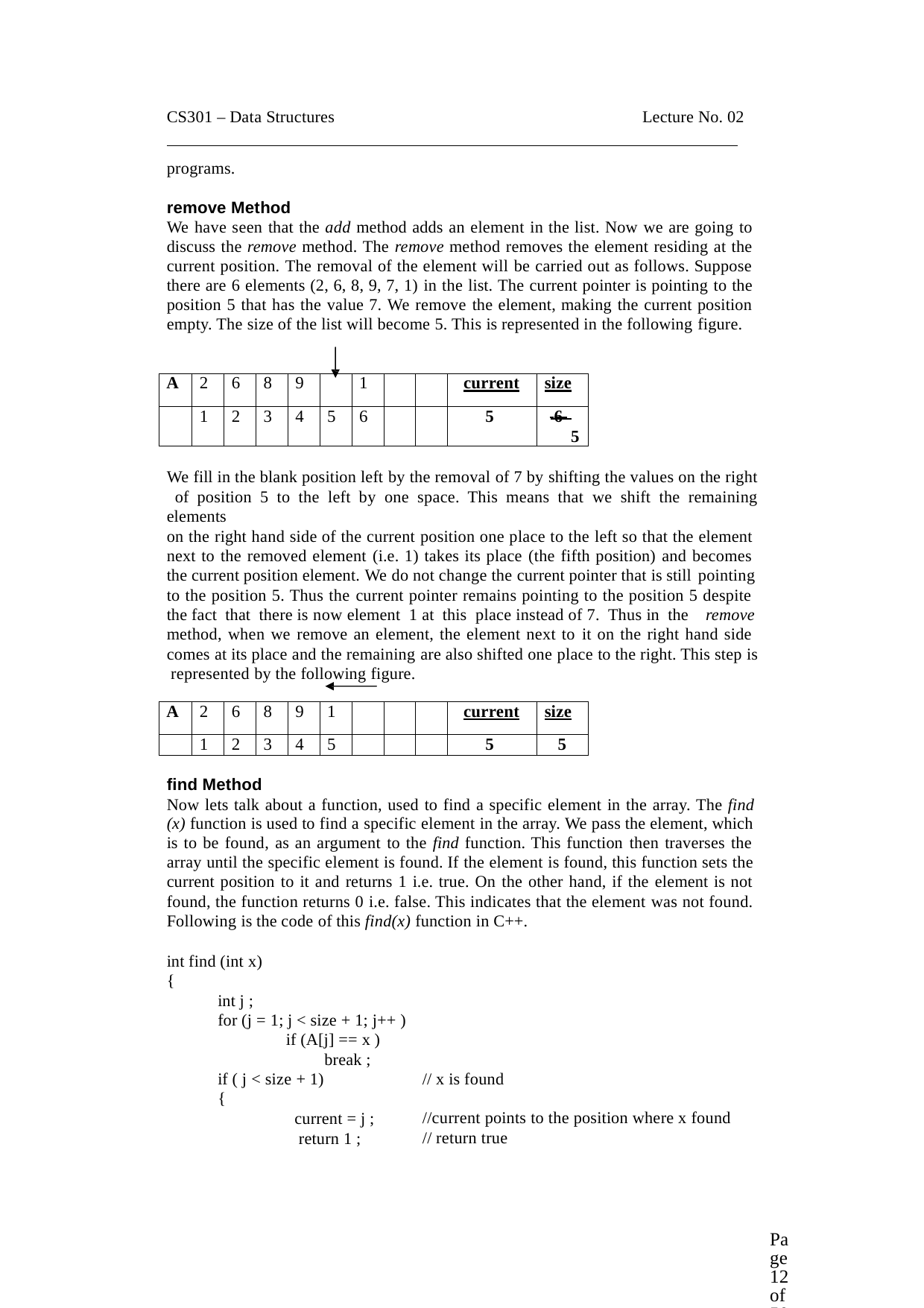

CS301 – Data Structures
Lecture No. 02

programs.

remove Method
We have seen that the add method adds an element in the list. Now we are going to  discuss the remove method. The remove method removes the element residing at the  current position. The removal of the element will be carried out as follows. Suppose  there are 6 elements (2, 6, 8, 9, 7, 1) in the list. The current pointer is pointing to the  position 5 that has the value 7. We remove the element, making the current position  empty. The size of the list will become 5. This is represented in the following figure.

| A | 2 | 6 | 8 | 9 |  | 1 |  |  | current | size |
| --- | --- | --- | --- | --- | --- | --- | --- | --- | --- | --- |
|  | 1 | 2 | 3 | 4 | 5 | 6 |  |  | 5 | 6 5 |

We fill in the blank position left by the removal of 7 by shifting the values on the right  of position 5 to the left by one space. This means that we shift the remaining elements
on the right hand side of the current position one place to the left so that the element  next to the removed element (i.e. 1) takes its place (the fifth position) and becomes  the current position element. We do not change the current pointer that is still pointing
to the position 5. Thus the current pointer remains pointing to the position 5 despite  the fact  that  there is now element  1 at  this  place instead of 7.  Thus in  the    remove
method, when we remove an element, the element next to it on the right hand side  comes at its place and the remaining are also shifted one place to the right. This step is  represented by the following figure.

| A | 2 | 6 | 8 | 9 | 1 |  |  |  | current | size |
| --- | --- | --- | --- | --- | --- | --- | --- | --- | --- | --- |
|  | 1 | 2 | 3 | 4 | 5 |  |  |  | 5 | 5 |
find Method
Now lets talk about a function, used to find a specific element in the array. The find
(x) function is used to find a specific element in the array. We pass the element, which  is to be found, as an argument to the find function. This function then traverses the  array until the specific element is found. If the element is found, this function sets the  current position to it and returns 1 i.e. true. On the other hand, if the element is not  found, the function returns 0 i.e. false. This indicates that the element was not found.  Following is the code of this find(x) function in C++.
int find (int x)
{
int j ;
for (j = 1; j < size + 1; j++ )
if (A[j] == x )
break ;
if ( j < size + 1)
{
current = j ;  return 1 ;
// x is found
//current points to the position where x found
// return true
Page 12 of 505